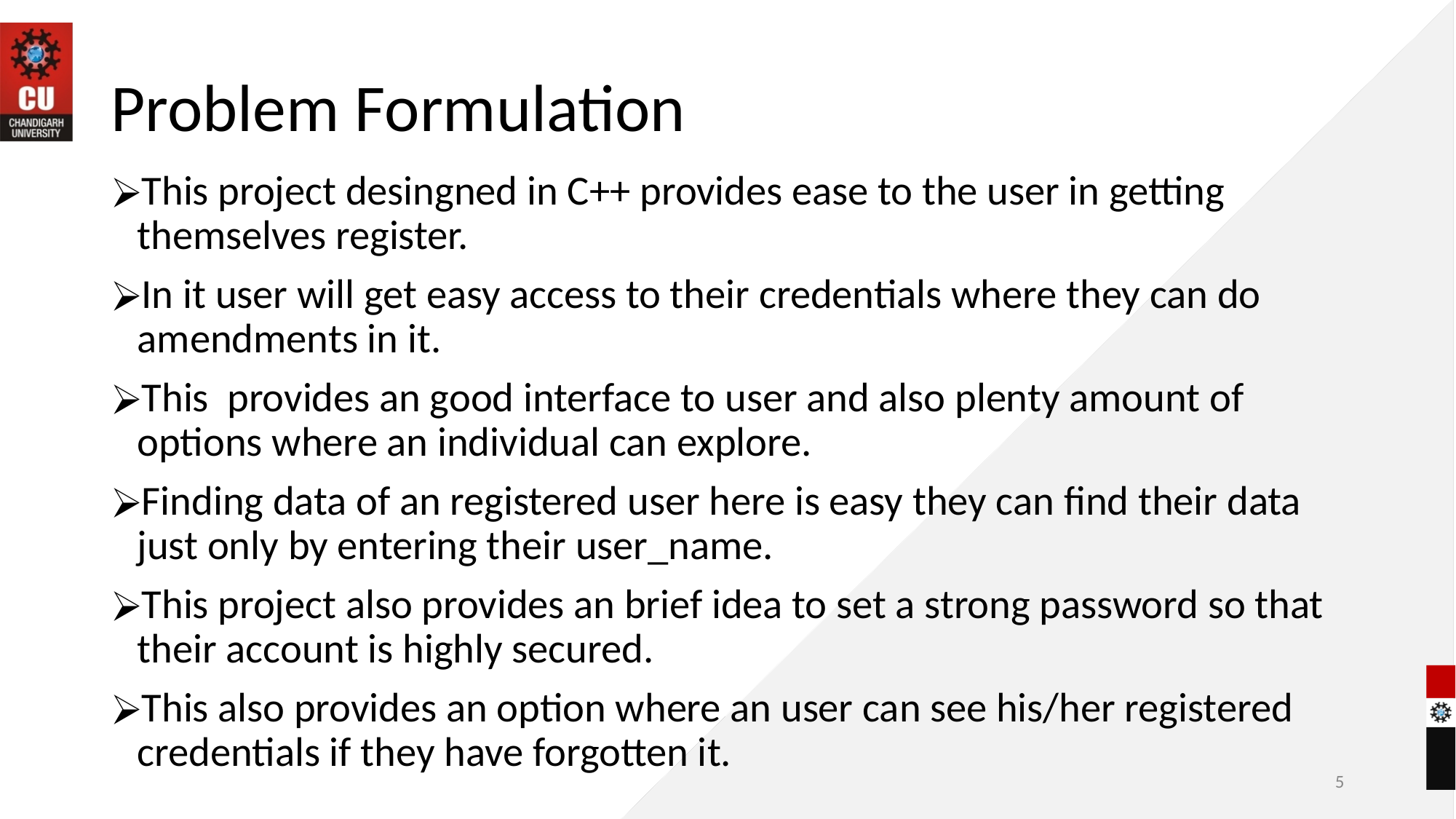

# Problem Formulation
This project desingned in C++ provides ease to the user in getting themselves register.
In it user will get easy access to their credentials where they can do amendments in it.
This  provides an good interface to user and also plenty amount of options where an individual can explore.
Finding data of an registered user here is easy they can find their data just only by entering their user_name.
This project also provides an brief idea to set a strong password so that their account is highly secured.
This also provides an option where an user can see his/her registered credentials if they have forgotten it.

5